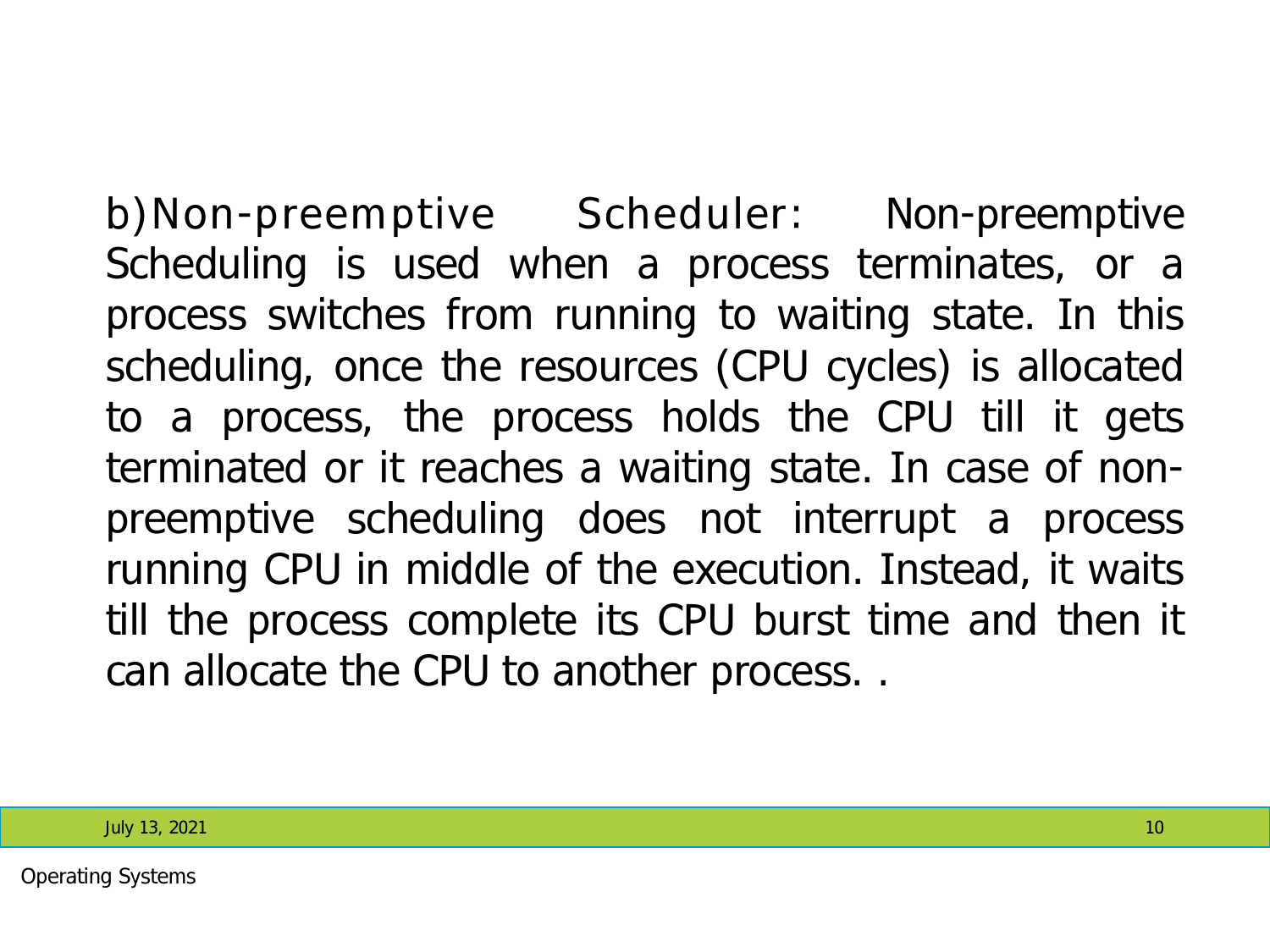

#
b)Non-preemptive Scheduler: Non-preemptive Scheduling is used when a process terminates, or a process switches from running to waiting state. In this scheduling, once the resources (CPU cycles) is allocated to a process, the process holds the CPU till it gets terminated or it reaches a waiting state. In case of non-preemptive scheduling does not interrupt a process running CPU in middle of the execution. Instead, it waits till the process complete its CPU burst time and then it can allocate the CPU to another process. .
July 13, 2021
10
Operating Systems